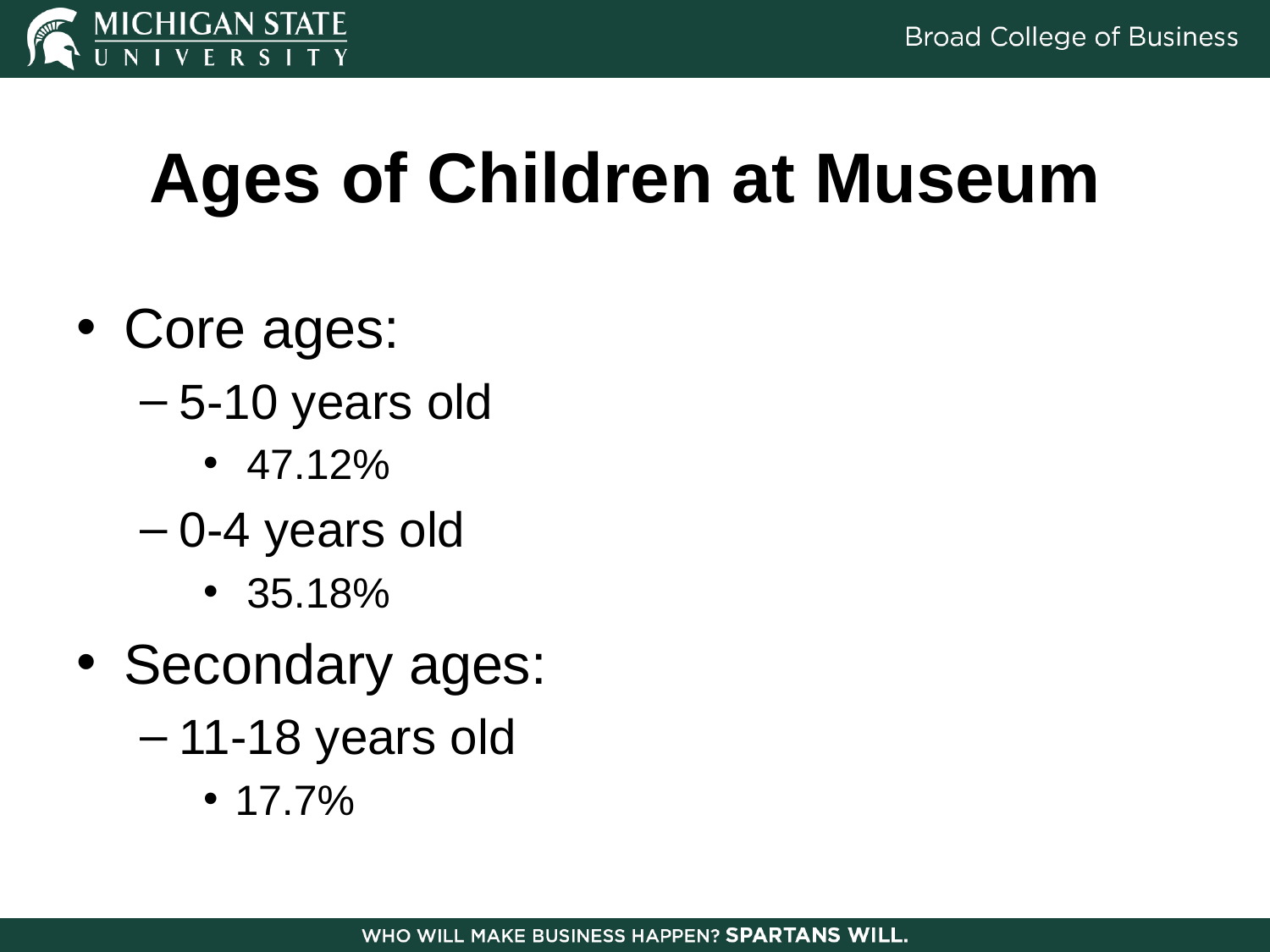

# Ages of Children at Museum
Core ages:
5-10 years old
 47.12%
0-4 years old
 35.18%
Secondary ages:
11-18 years old
17.7%